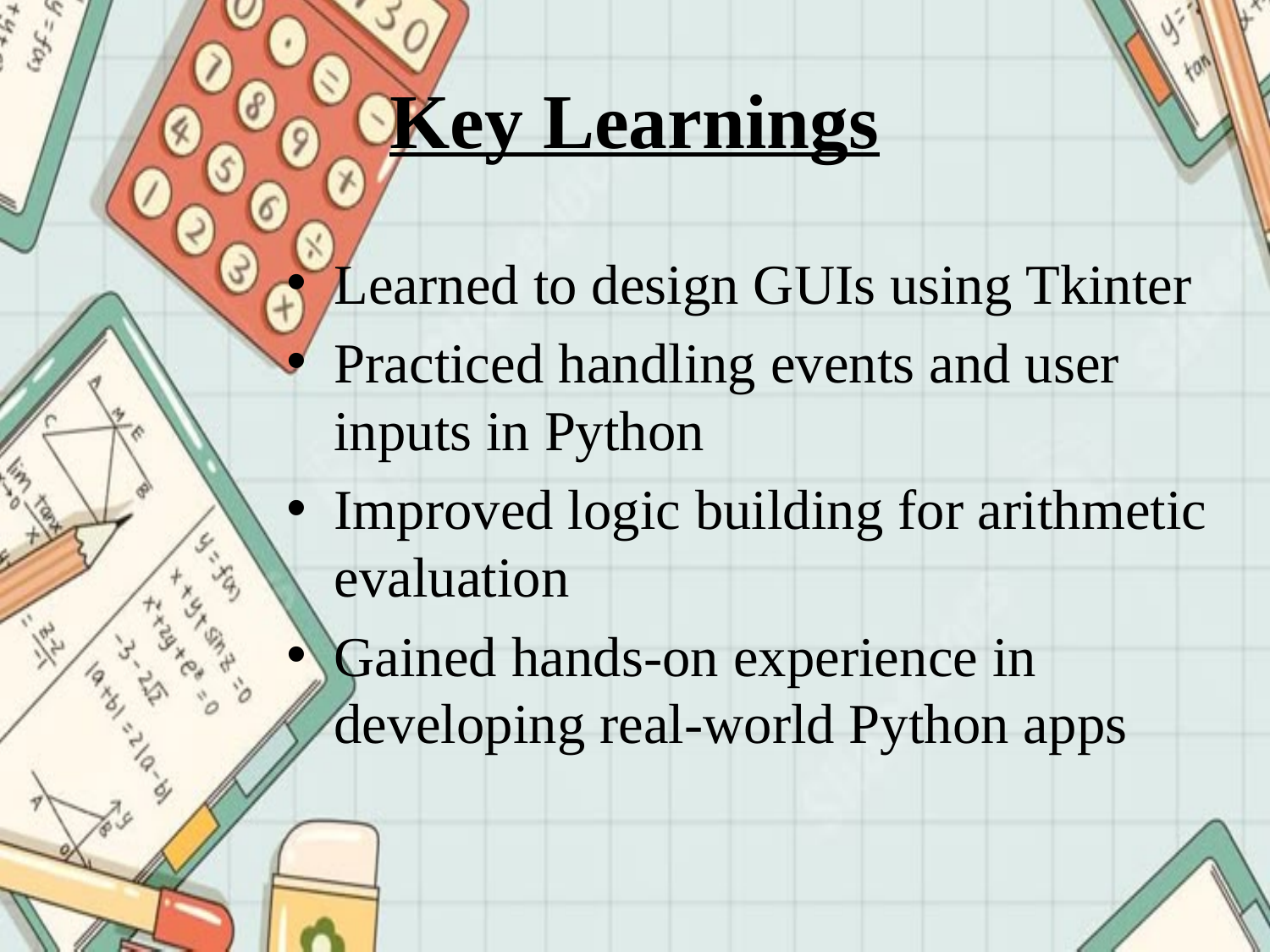

# Key Learnings
Learned to design GUIs using Tkinter
Practiced handling events and user inputs in Python
Improved logic building for arithmetic evaluation
Gained hands-on experience in developing real-world Python apps